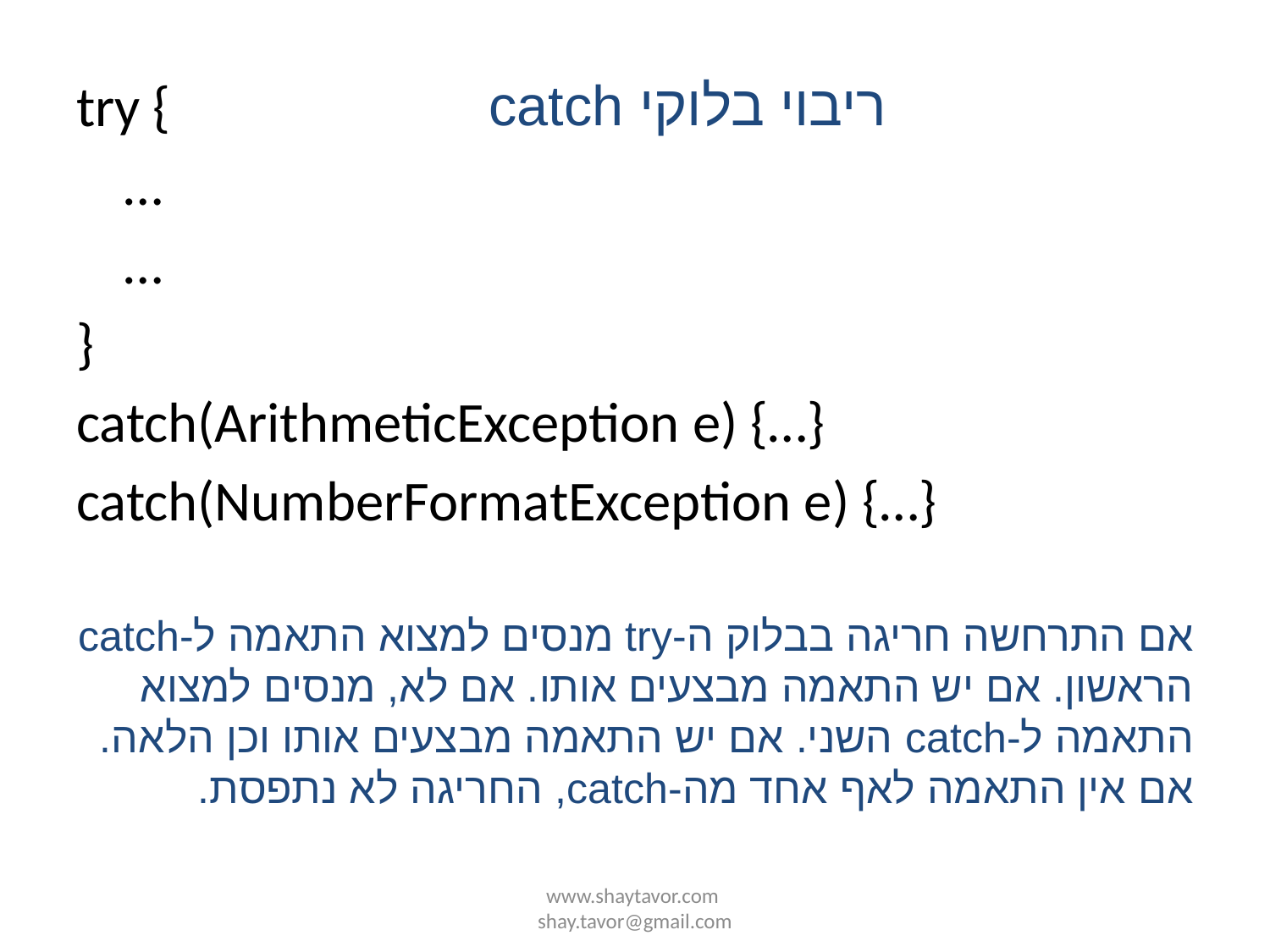

try {
	…
	…
}
catch(ArithmeticException e) {…}
catch(NumberFormatException e) {…}
ריבוי בלוקי catch
אם התרחשה חריגה בבלוק ה-try מנסים למצוא התאמה ל-catch הראשון. אם יש התאמה מבצעים אותו. אם לא, מנסים למצוא התאמה ל-catch השני. אם יש התאמה מבצעים אותו וכן הלאה. אם אין התאמה לאף אחד מה-catch, החריגה לא נתפסת.
www.shaytavor.com  shay.tavor@gmail.com